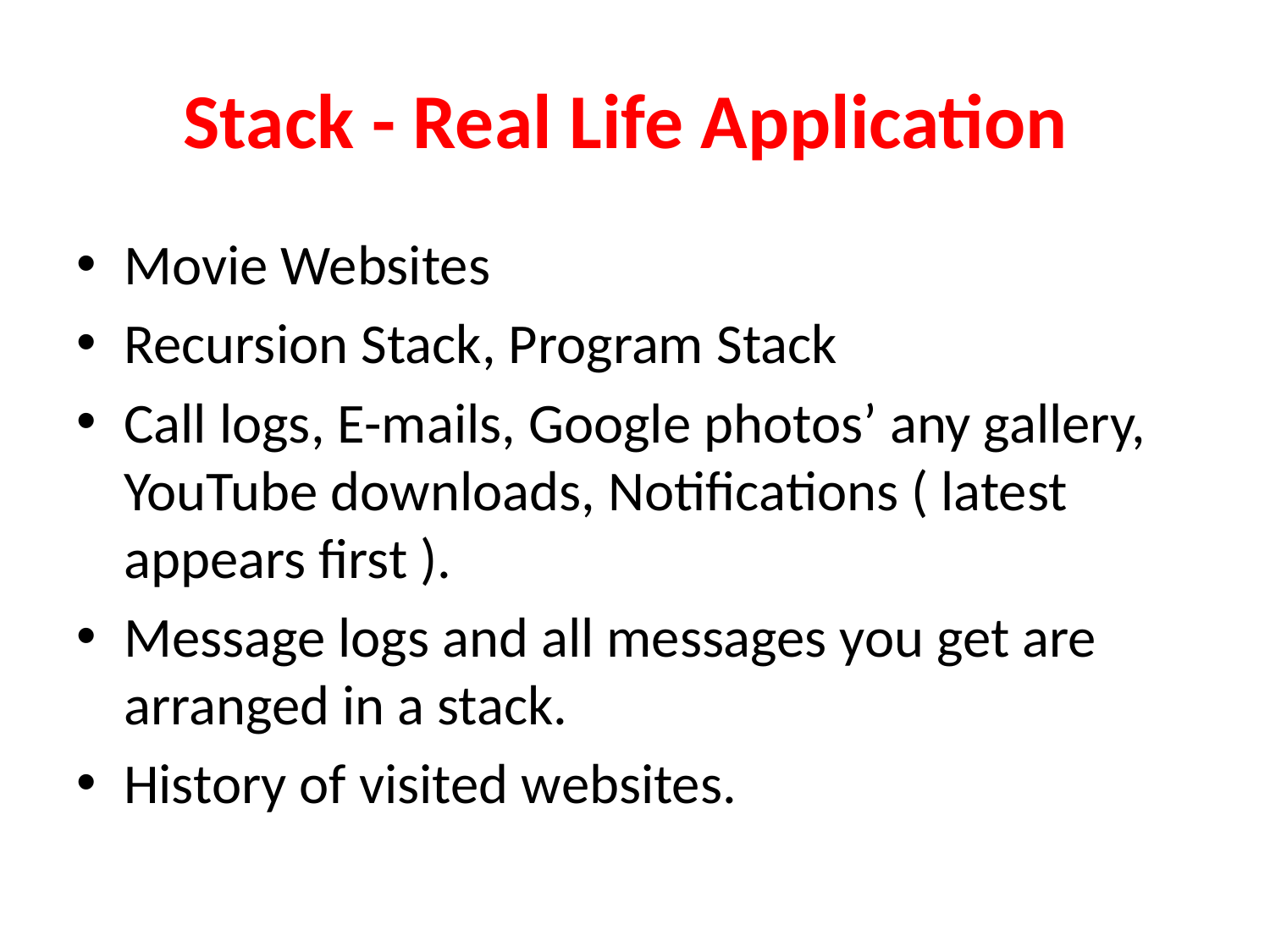

# Stack - Real Life Application
Movie Websites
Recursion Stack, Program Stack
Call logs, E-mails, Google photos’ any gallery, YouTube downloads, Notifications ( latest appears first ).
Message logs and all messages you get are arranged in a stack.
History of visited websites.